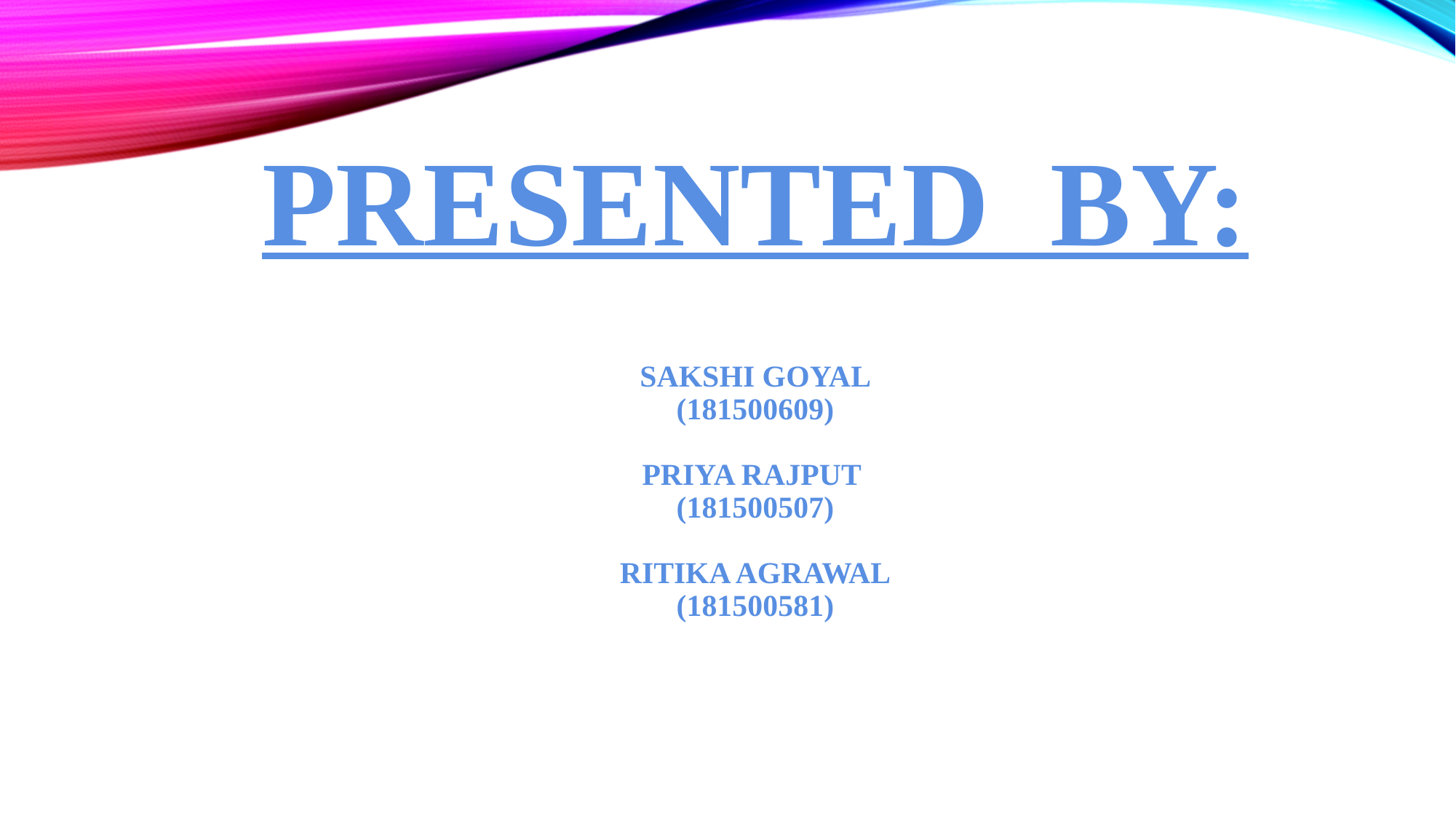

# Presented  By: SAKSHI GOYAL (181500609) PRIYA RAJPUT (181500507) RITIKA AGRAWAL (181500581)